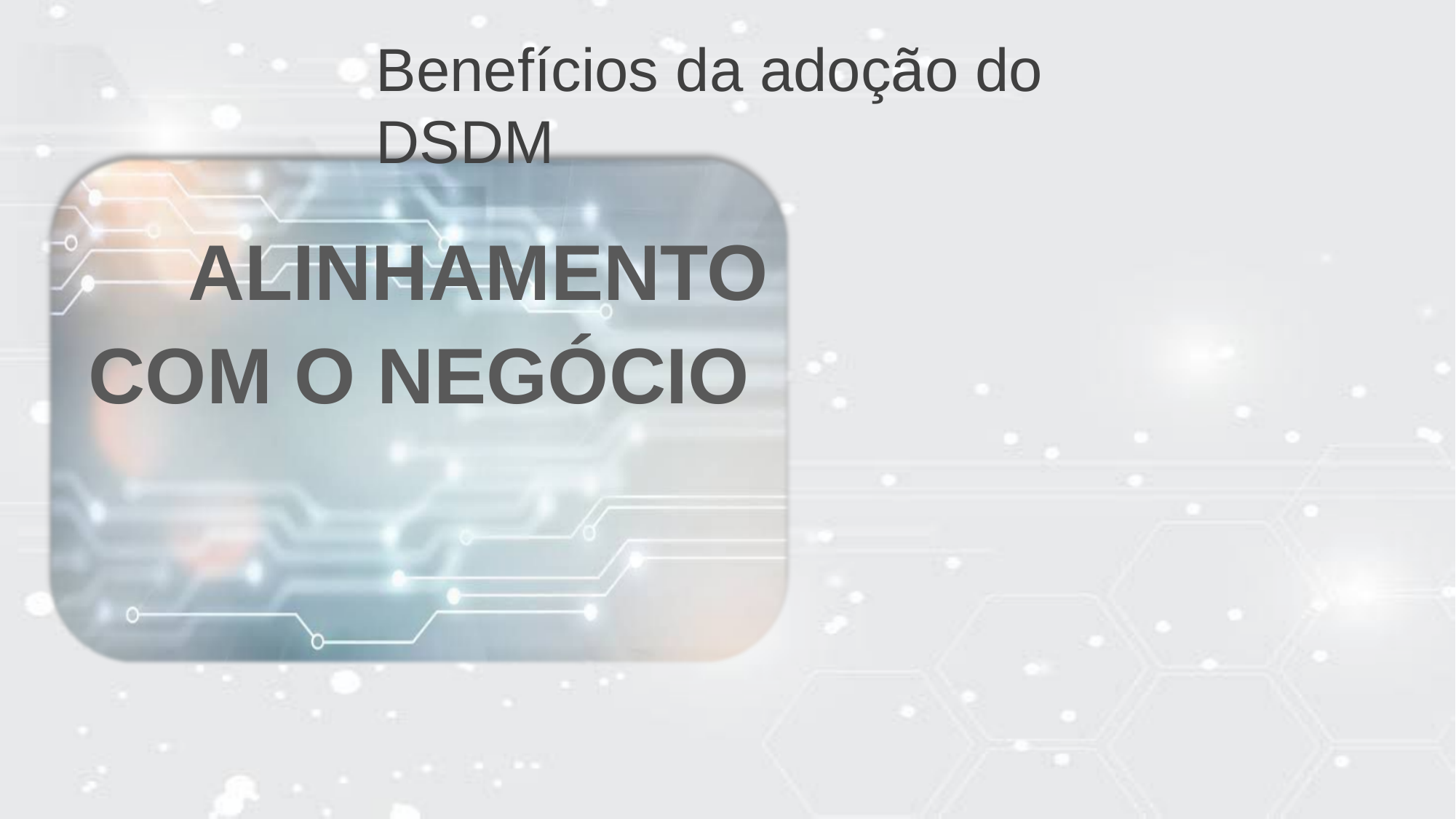

Benefícios da adoção do DSDM

    ALINHAMENTO COM O NEGÓCIO